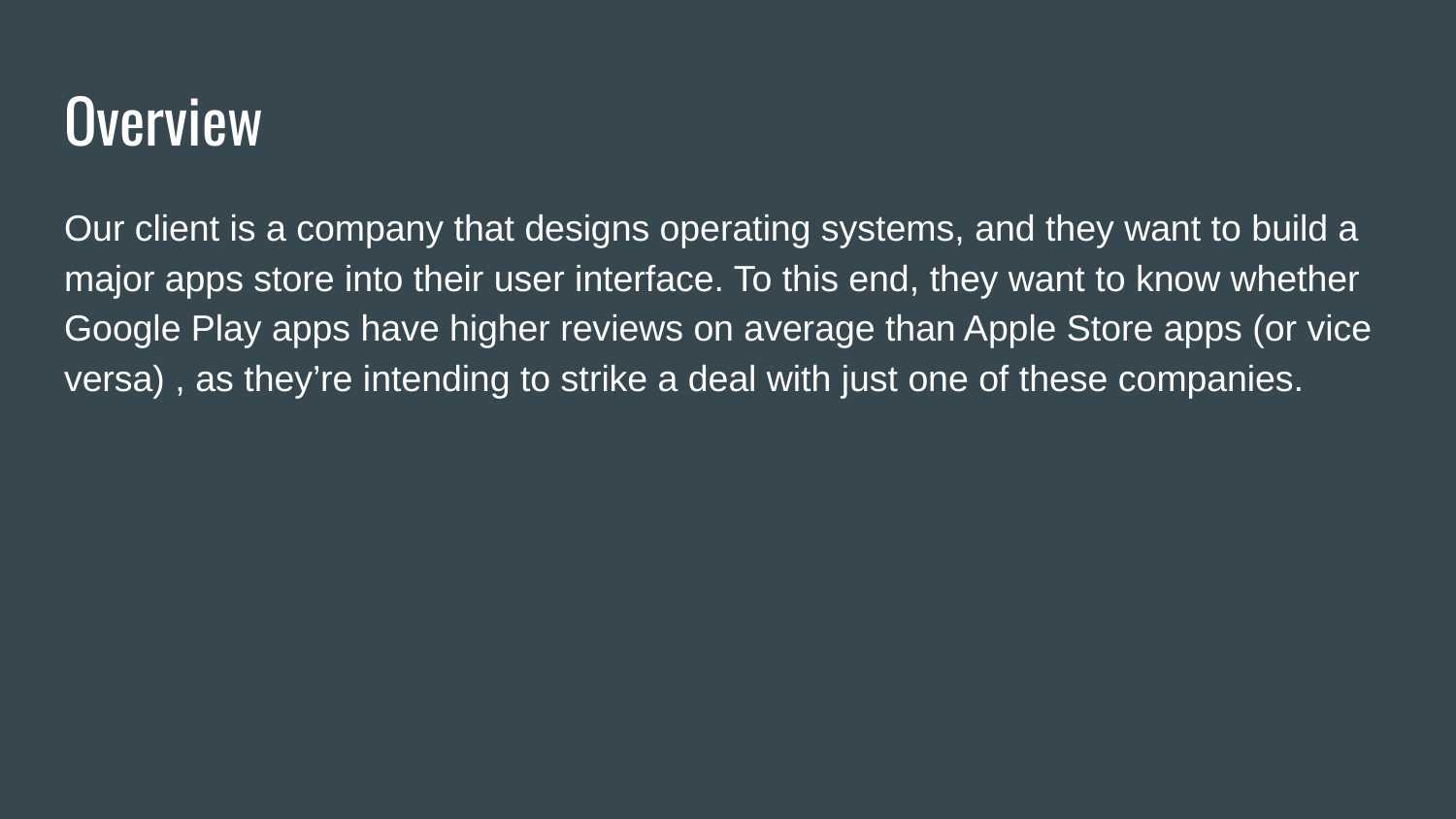

# Overview
Our client is a company that designs operating systems, and they want to build a major apps store into their user interface. To this end, they want to know whether Google Play apps have higher reviews on average than Apple Store apps (or vice versa) , as they’re intending to strike a deal with just one of these companies.